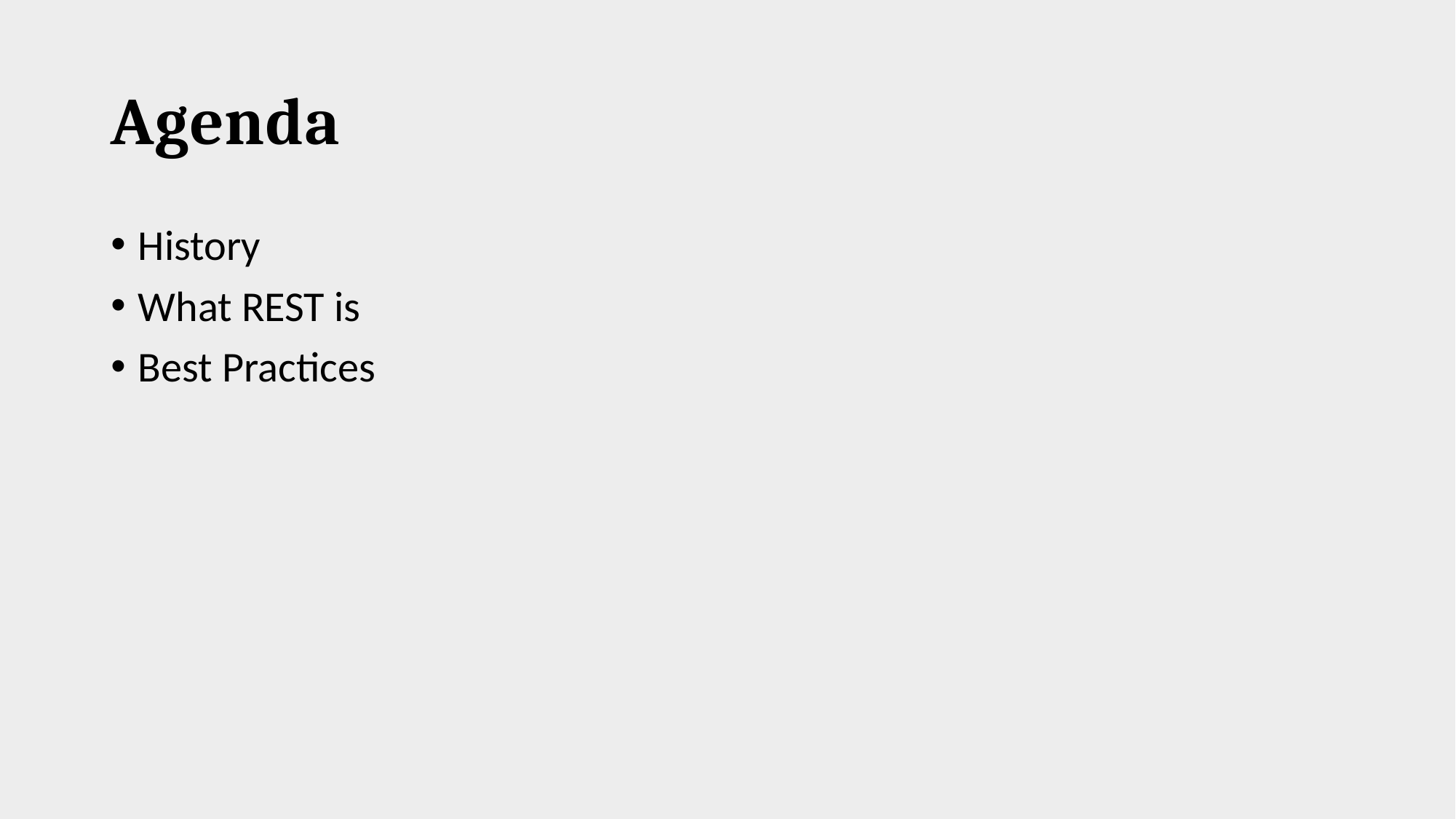

# Agenda
History
What REST is
Best Practices